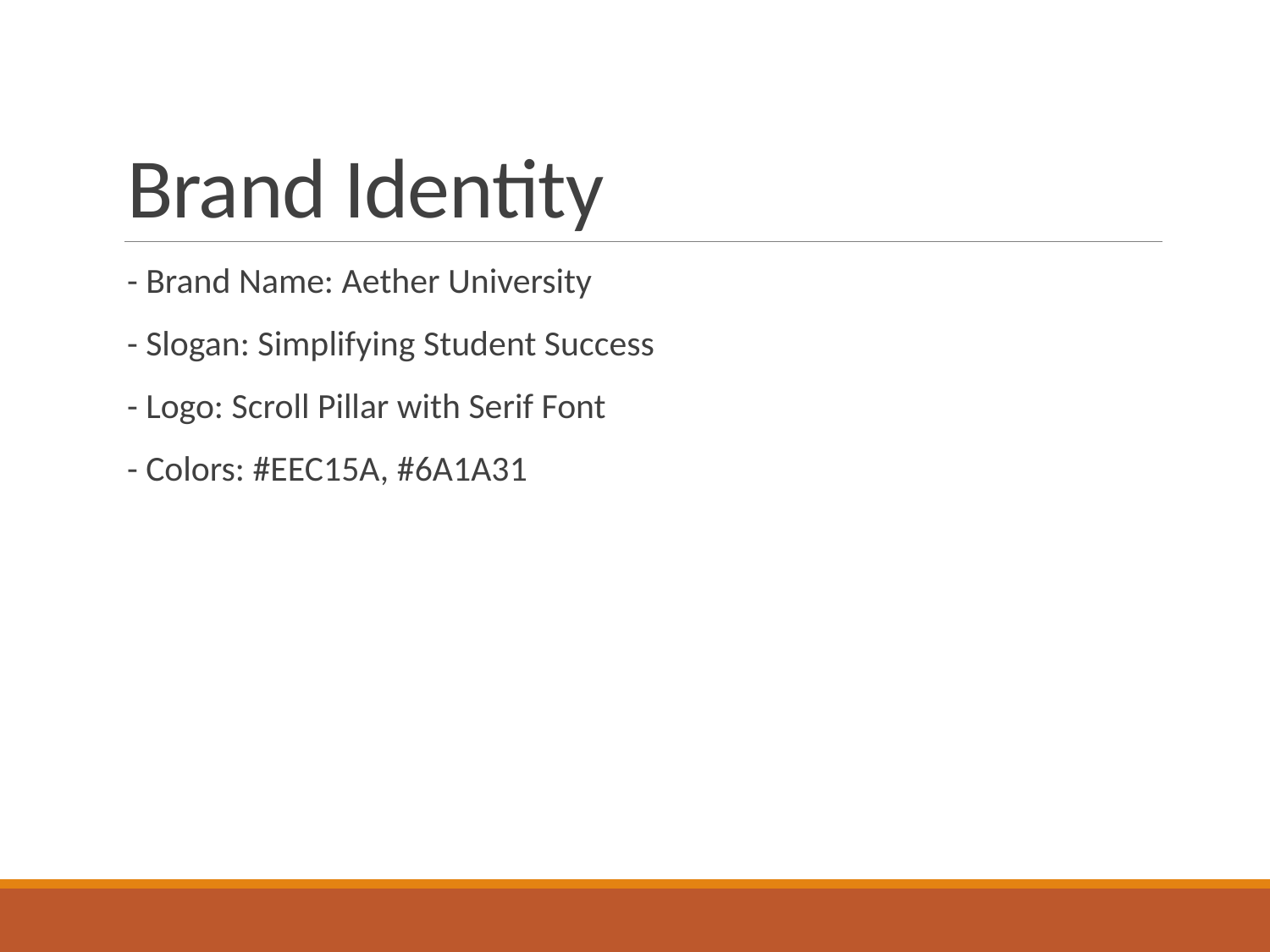

# Brand Identity
- Brand Name: Aether University
- Slogan: Simplifying Student Success
- Logo: Scroll Pillar with Serif Font
- Colors: #EEC15A, #6A1A31